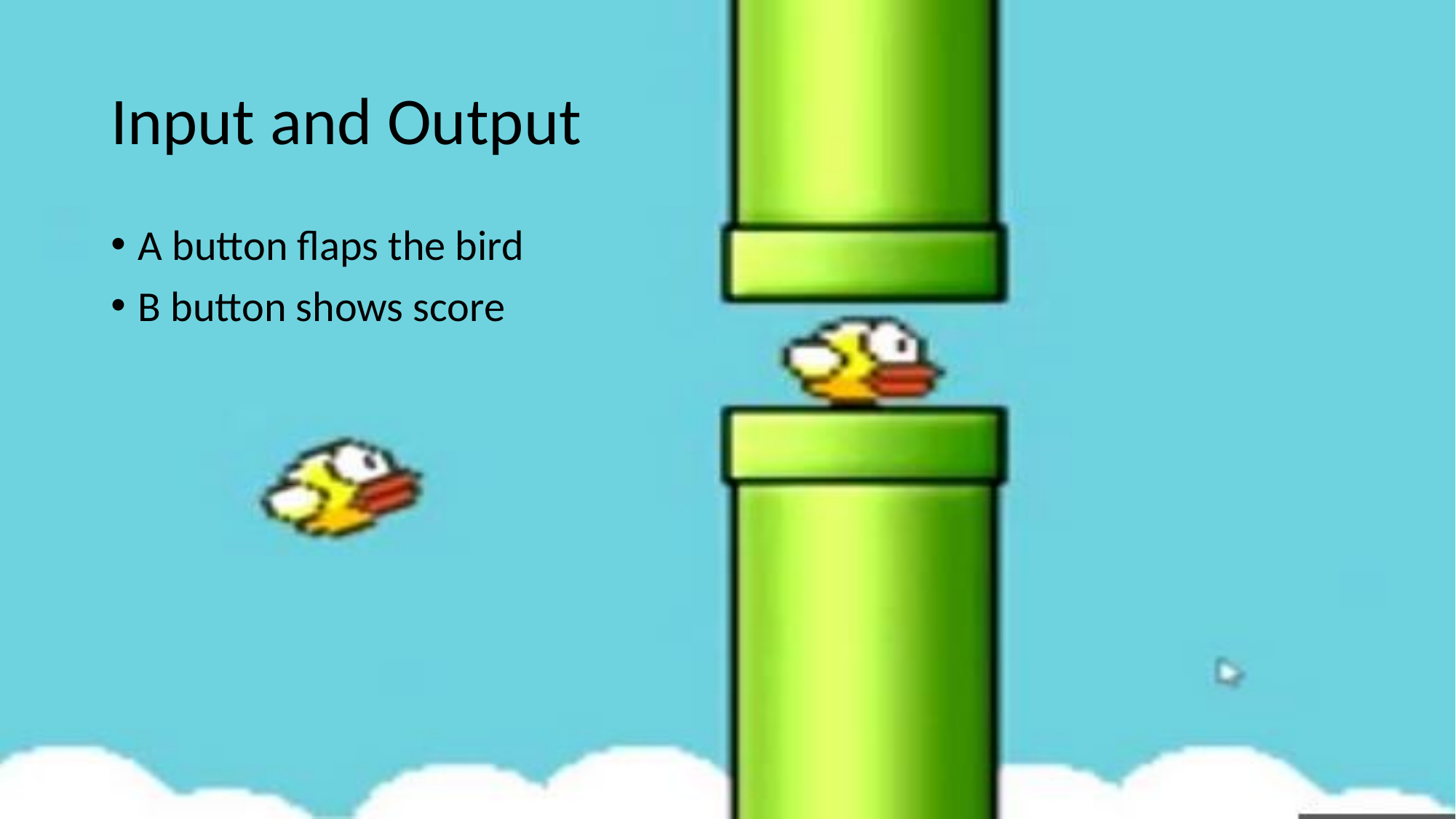

# Input and Output
A button flaps the bird
B button shows score